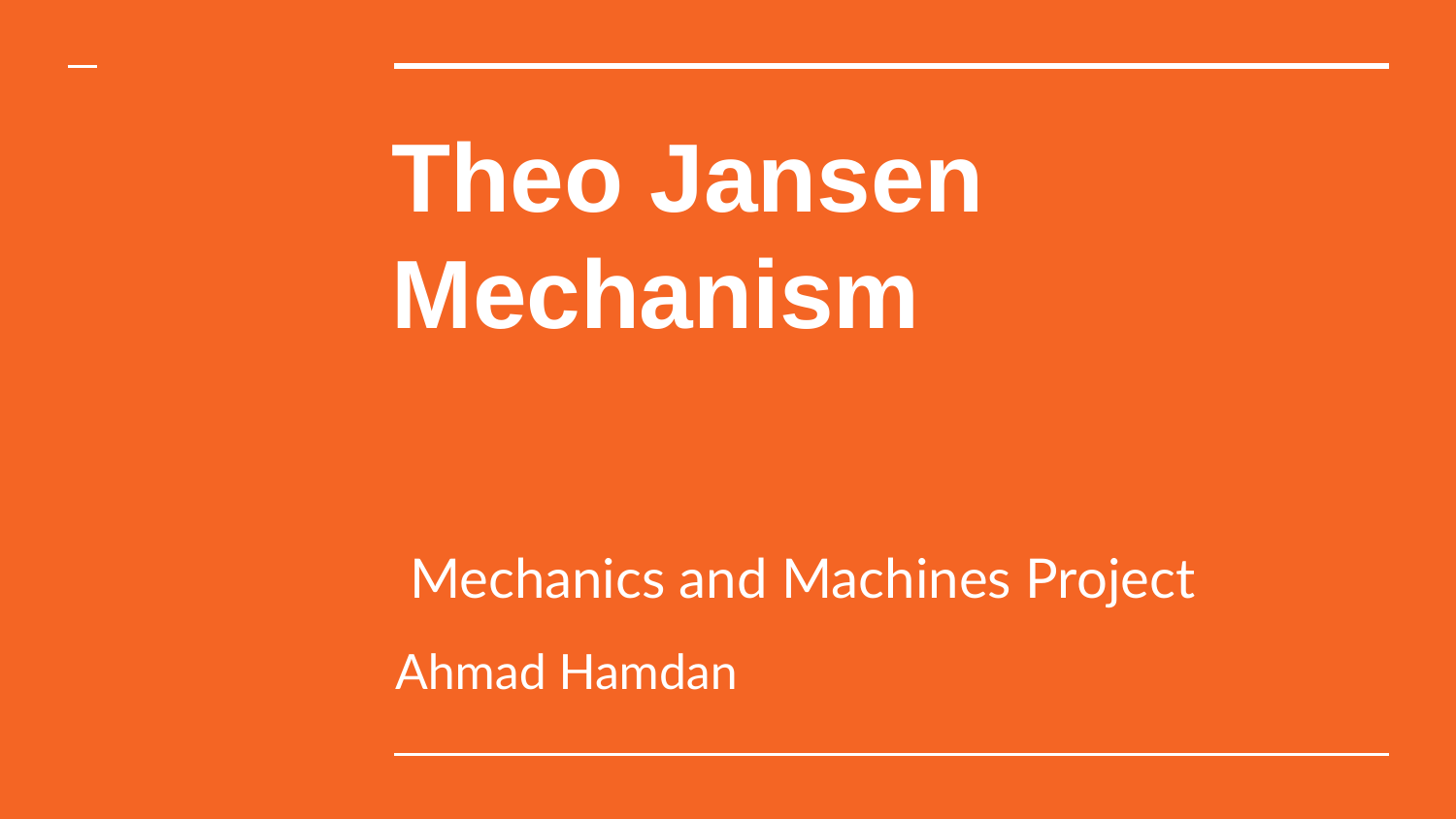

# Theo Jansen Mechanism
Ahmad Hamdan
Mechanics and Machines Project